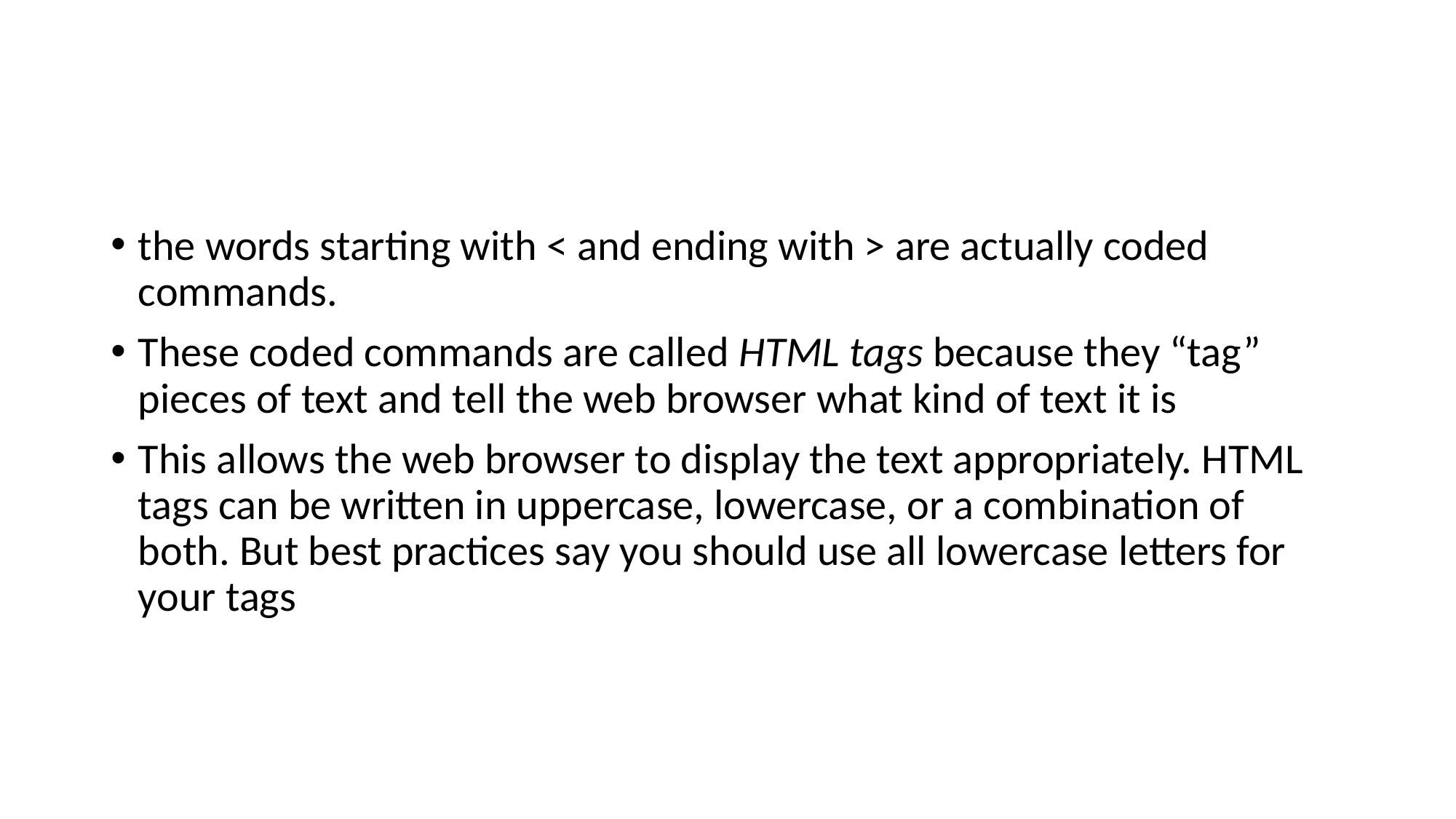

#
the words starting with < and ending with > are actually coded commands.
These coded commands are called HTML tags because they “tag” pieces of text and tell the web browser what kind of text it is
This allows the web browser to display the text appropriately. HTML tags can be written in uppercase, lowercase, or a combination of both. But best practices say you should use all lowercase letters for your tags